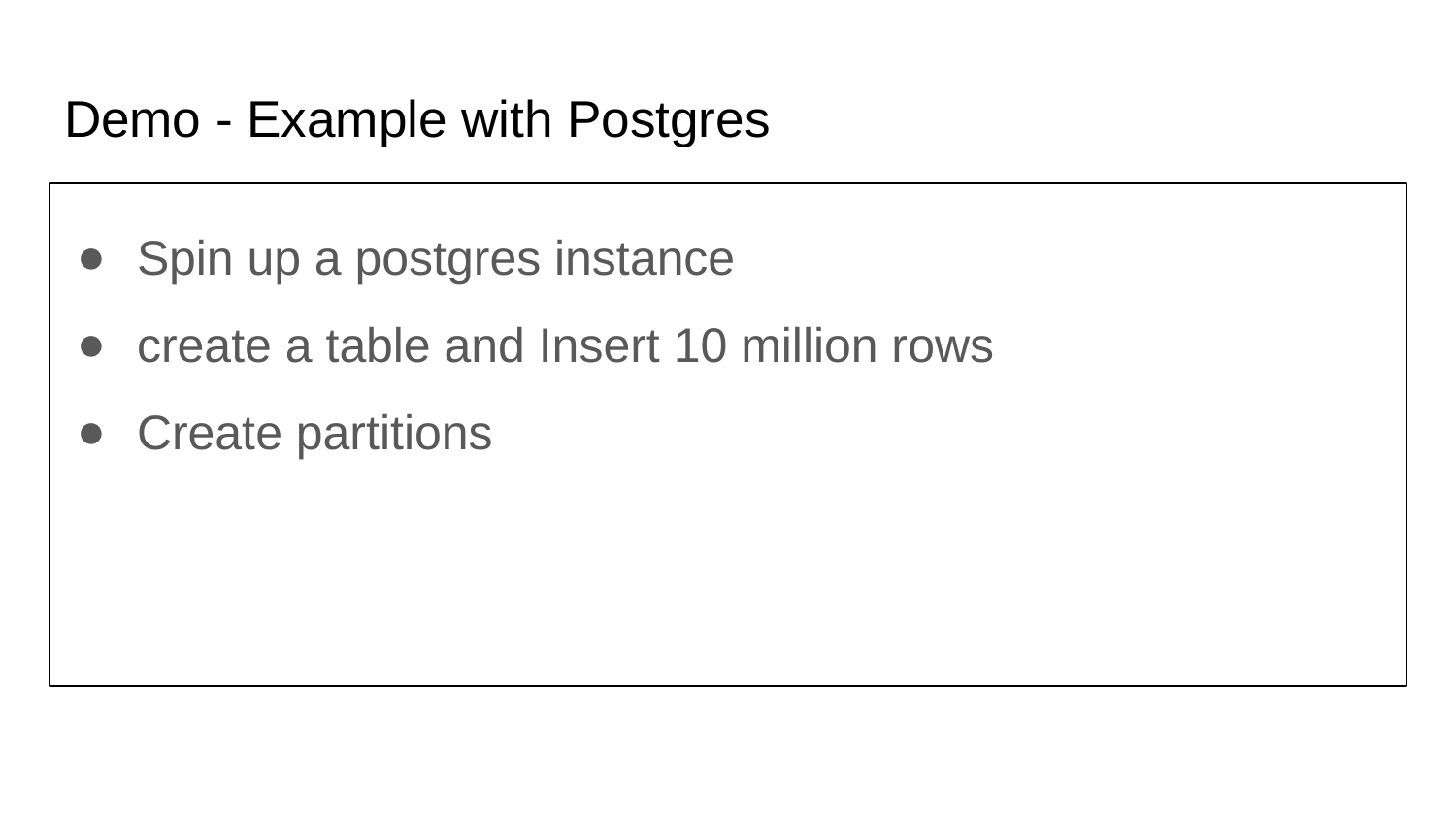

# Demo - Example with Postgres
Spin up a postgres instance
create a table and Insert 10 million rows
Create partitions